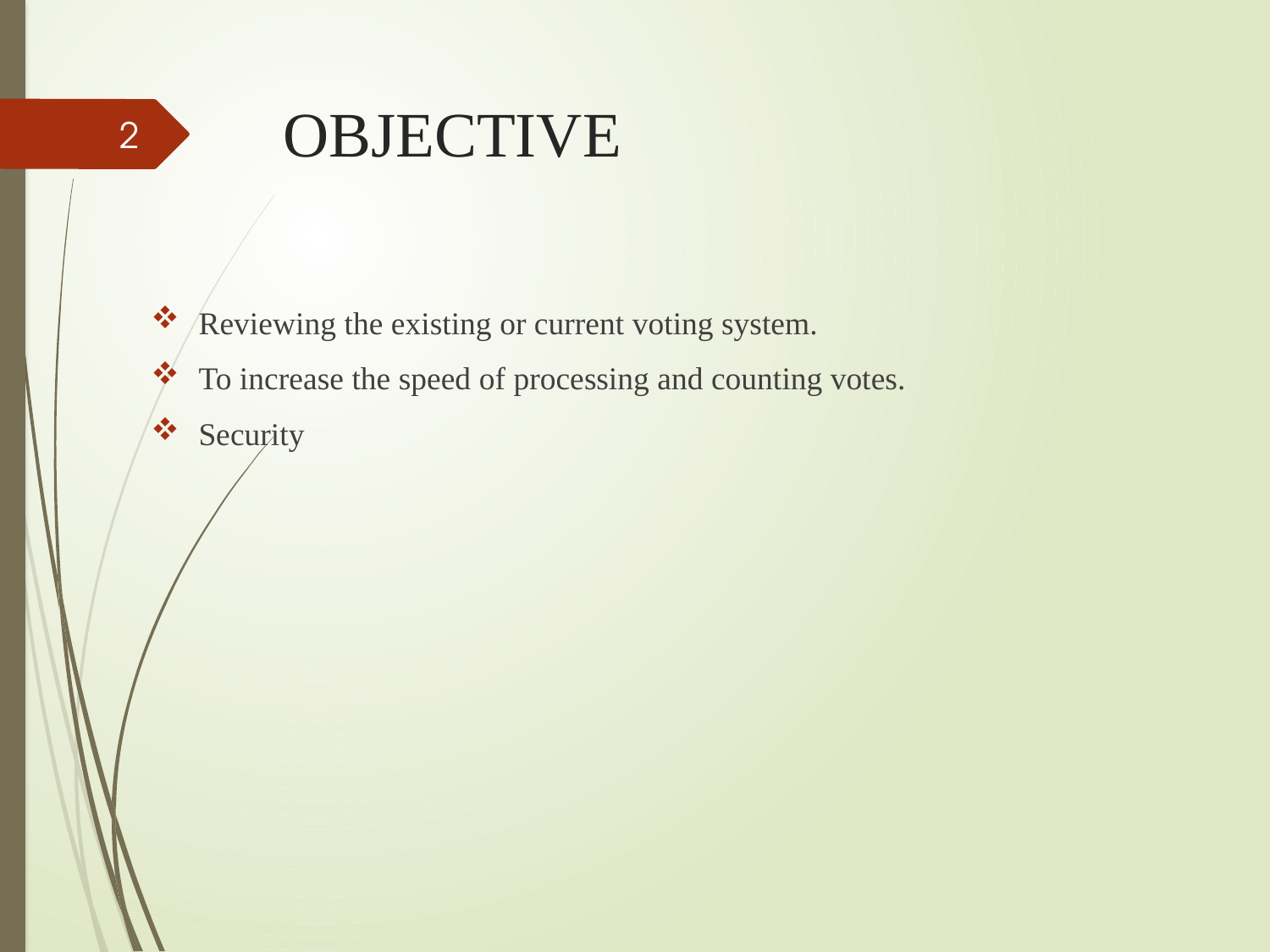

# OBJECTIVE
2
Reviewing the existing or current voting system.
To increase the speed of processing and counting votes.
Security